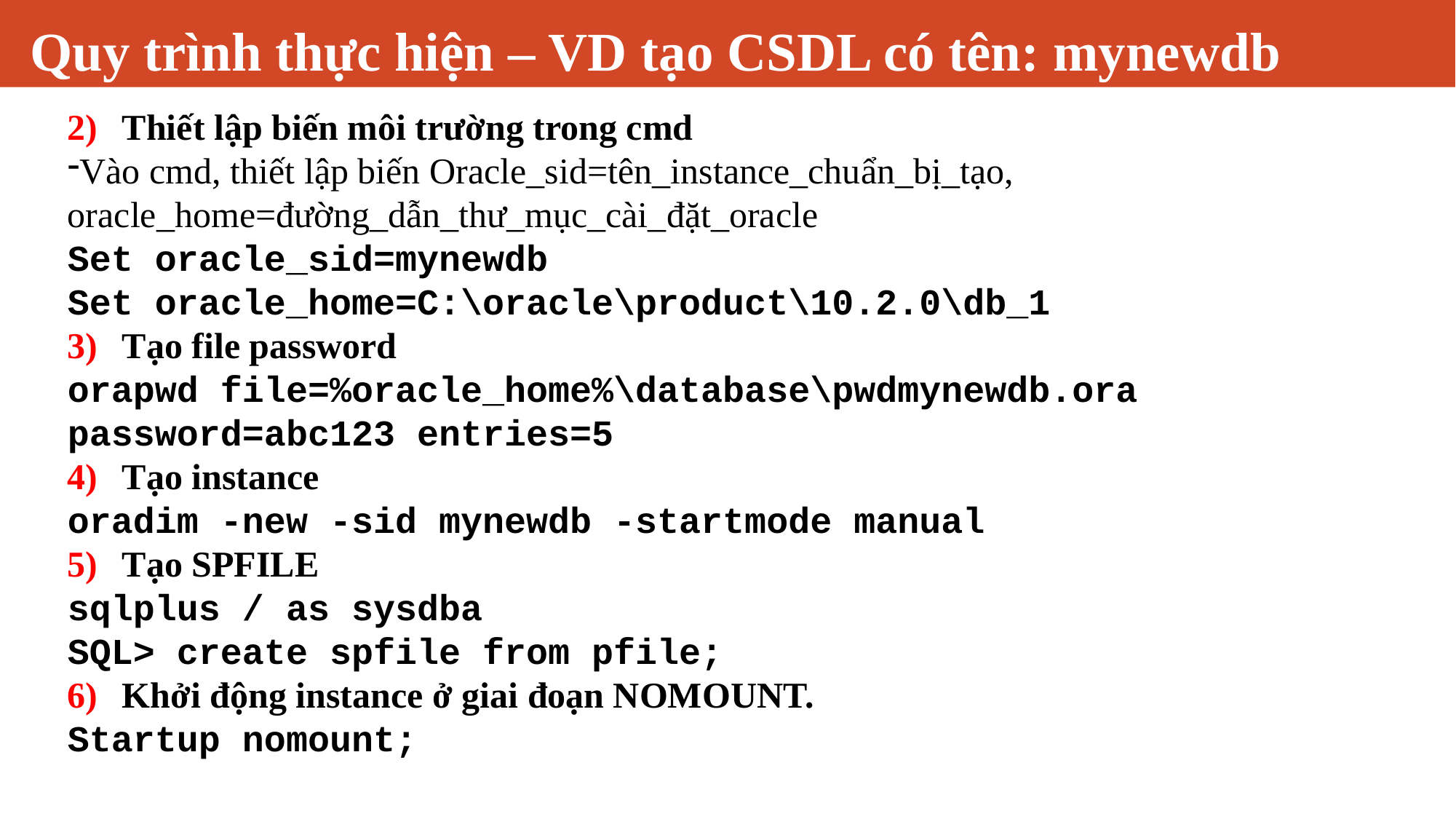

# Quy trình thực hiện – VD tạo CSDL có tên: mynewdb
Thiết lập biến môi trường trong cmd
Vào cmd, thiết lập biến Oracle_sid=tên_instance_chuẩn_bị_tạo, oracle_home=đường_dẫn_thư_mục_cài_đặt_oracle
Set oracle_sid=mynewdb
Set oracle_home=C:\oracle\product\10.2.0\db_1
Tạo file password
orapwd file=%oracle_home%\database\pwdmynewdb.ora password=abc123 entries=5
Tạo instance
oradim -new -sid mynewdb -startmode manual
Tạo SPFILE
sqlplus / as sysdba
SQL> create spfile from pfile;
Khởi động instance ở giai đoạn NOMOUNT.
Startup nomount;